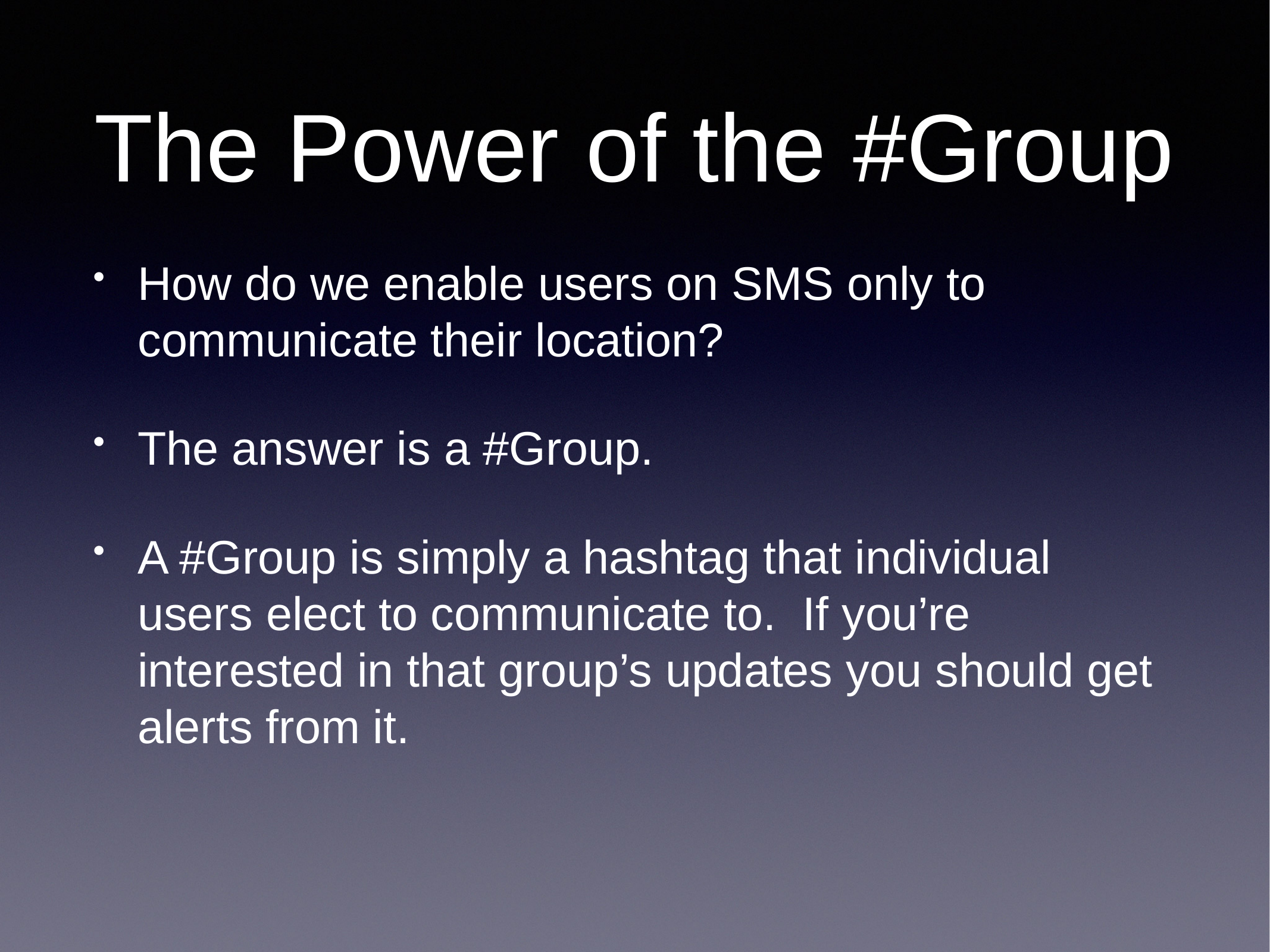

# The Power of the #Group
How do we enable users on SMS only to communicate their location?
The answer is a #Group.
A #Group is simply a hashtag that individual users elect to communicate to.  If you’re interested in that group’s updates you should get alerts from it.